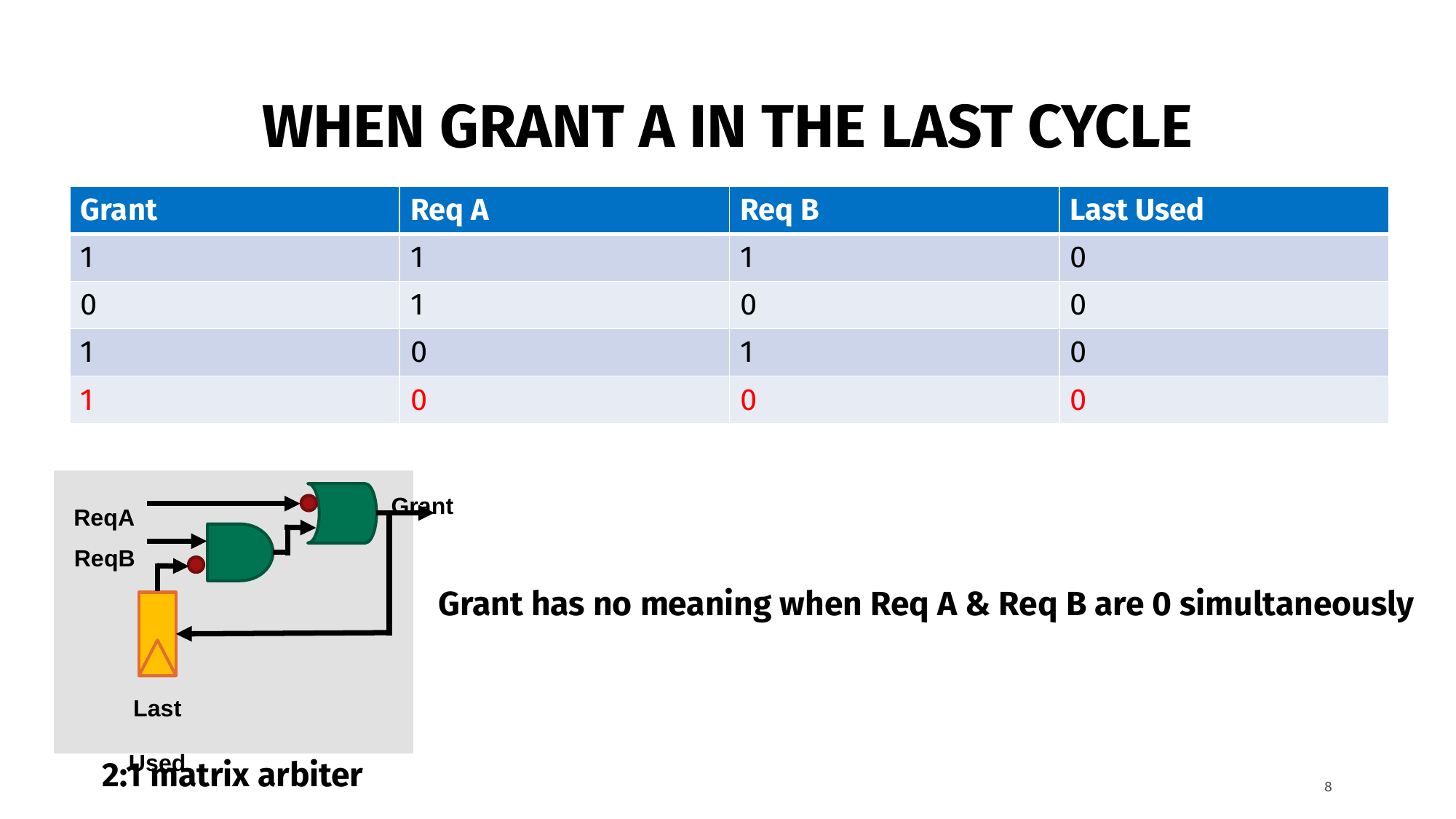

# When grant A in the last cycle
| Grant | Req A | Req B | Last Used |
| --- | --- | --- | --- |
| 1 | 1 | 1 | 0 |
| 0 | 1 | 0 | 0 |
| 1 | 0 | 1 | 0 |
| 1 | 0 | 0 | 0 |

Grant
ReqA

ReqB

Last
Used
2:1 matrix arbiter
Grant has no meaning when Req A & Req B are 0 simultaneously